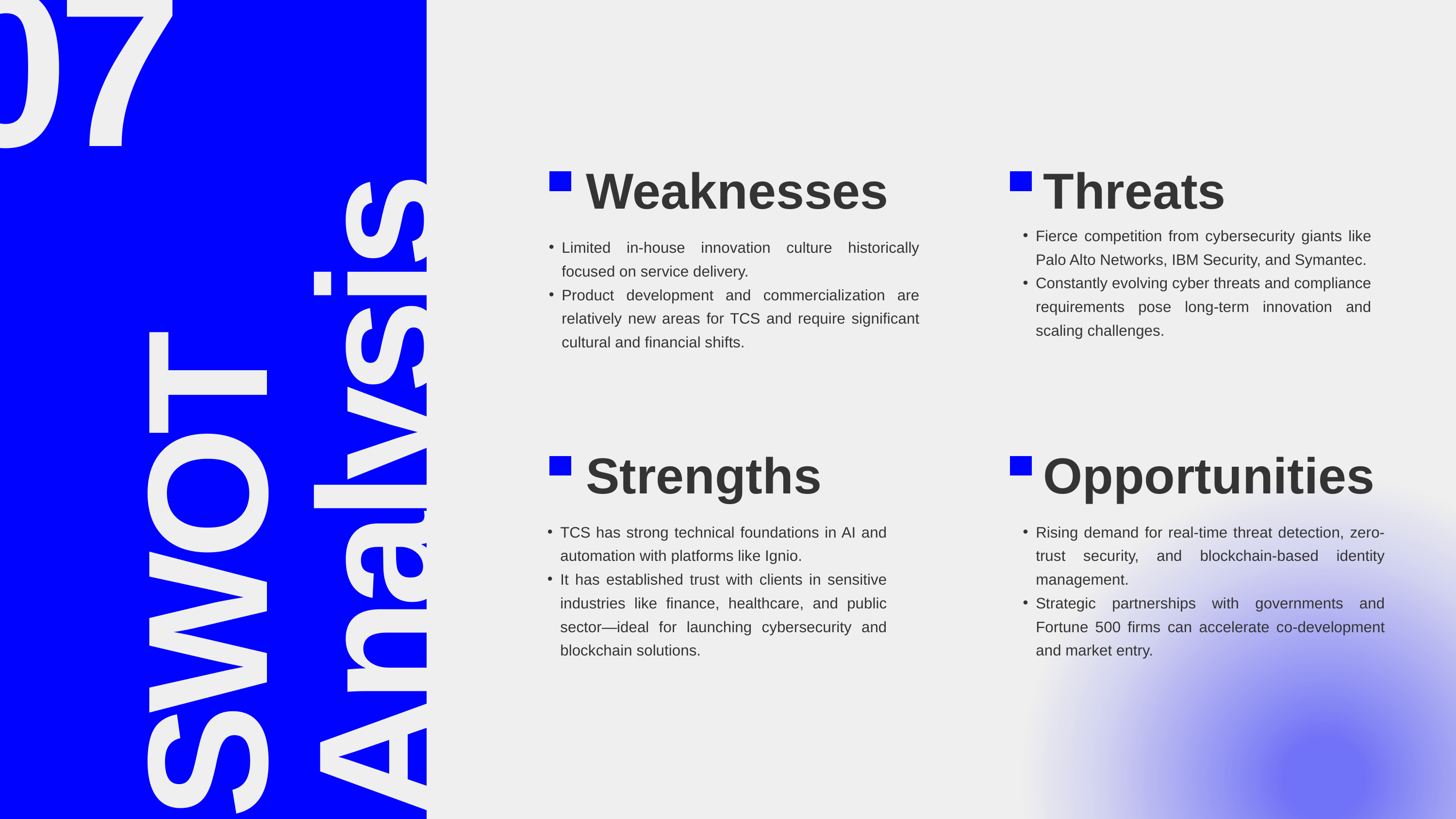

07
Weaknesses
Threats

Fierce competition from cybersecurity giants like Palo Alto Networks, IBM Security, and Symantec.
Constantly evolving cyber threats and compliance requirements pose long-term innovation and scaling challenges.

Limited in-house innovation culture historically focused on service delivery.
Product development and commercialization are relatively new areas for TCS and require significant cultural and financial shifts.

SWOT Analysis
Strengths
Opportunities

TCS has strong technical foundations in AI and automation with platforms like Ignio.
It has established trust with clients in sensitive industries like finance, healthcare, and public sector—ideal for launching cybersecurity and blockchain solutions.

Rising demand for real-time threat detection, zero-trust security, and blockchain-based identity management.
Strategic partnerships with governments and Fortune 500 firms can accelerate co-development and market entry.